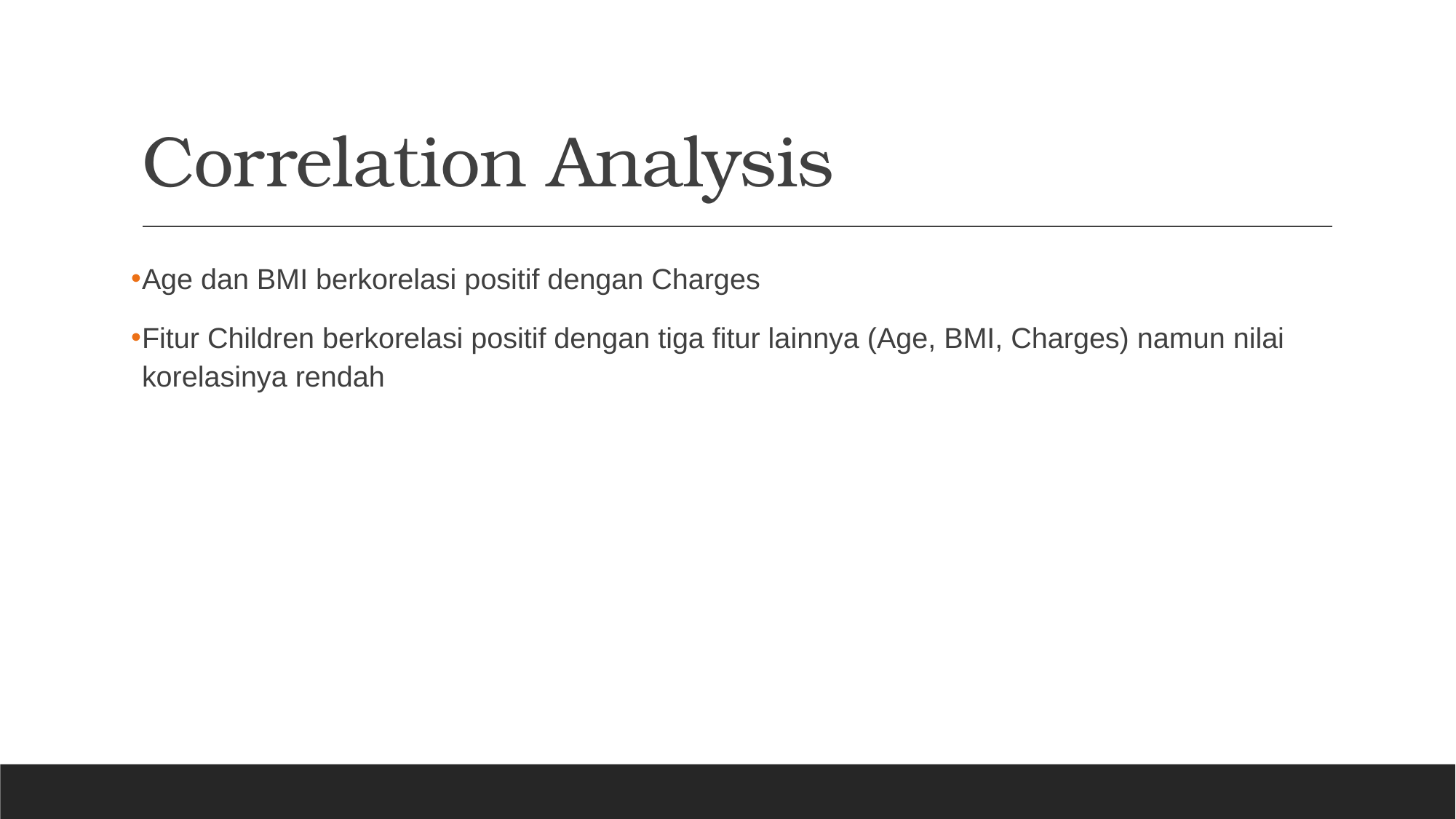

# Correlation Analysis
Age dan BMI berkorelasi positif dengan Charges
Fitur Children berkorelasi positif dengan tiga fitur lainnya (Age, BMI, Charges) namun nilai korelasinya rendah